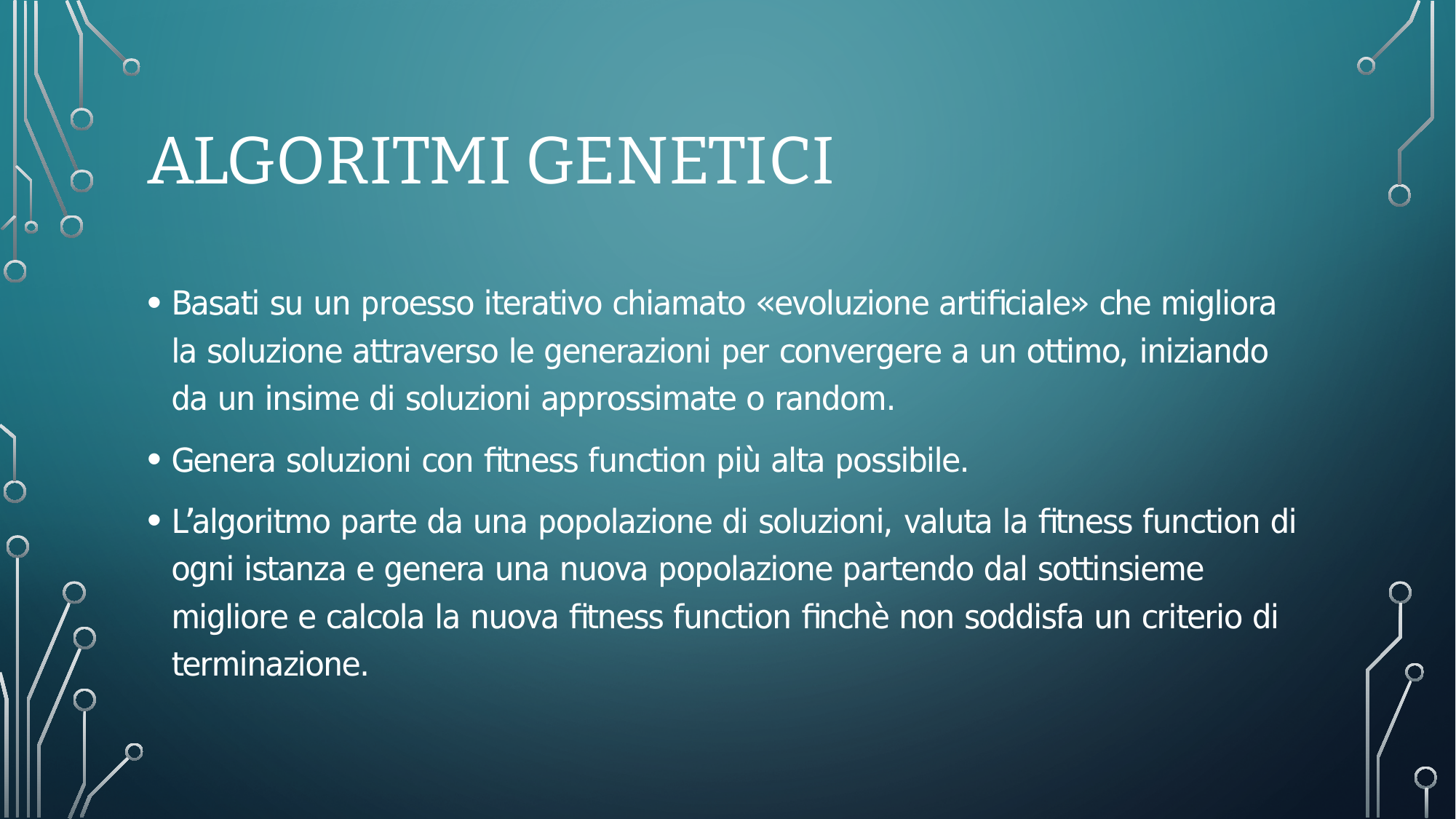

# Algoritmi genetici
Basati su un proesso iterativo chiamato «evoluzione artificiale» che migliora la soluzione attraverso le generazioni per convergere a un ottimo, iniziando da un insime di soluzioni approssimate o random.
Genera soluzioni con fitness function più alta possibile.
L’algoritmo parte da una popolazione di soluzioni, valuta la fitness function di ogni istanza e genera una nuova popolazione partendo dal sottinsieme migliore e calcola la nuova fitness function finchè non soddisfa un criterio di terminazione.